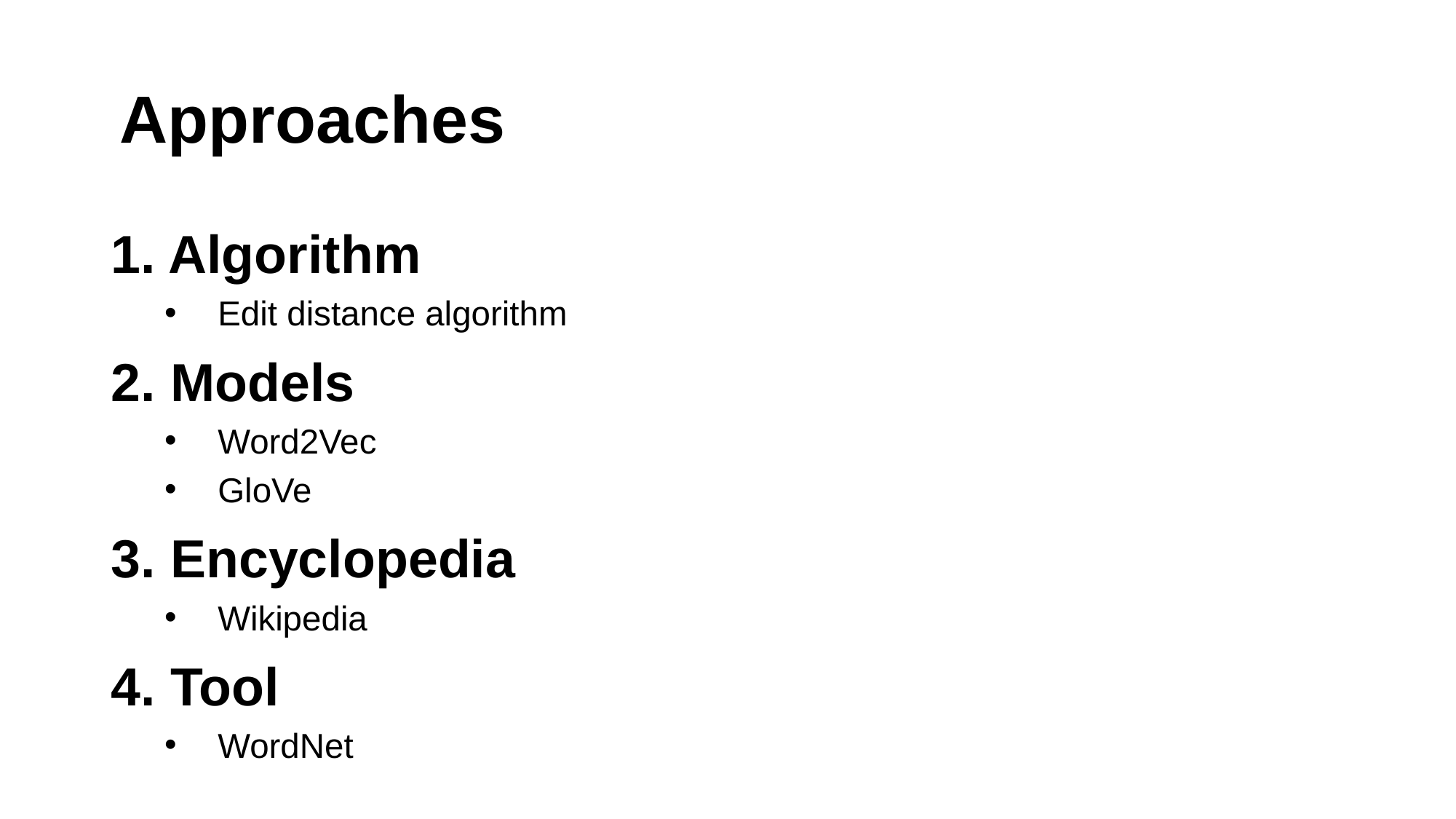

# Approaches
1. Algorithm
Edit distance algorithm
2. Models
Word2Vec
GloVe
3. Encyclopedia
Wikipedia
4. Tool
WordNet